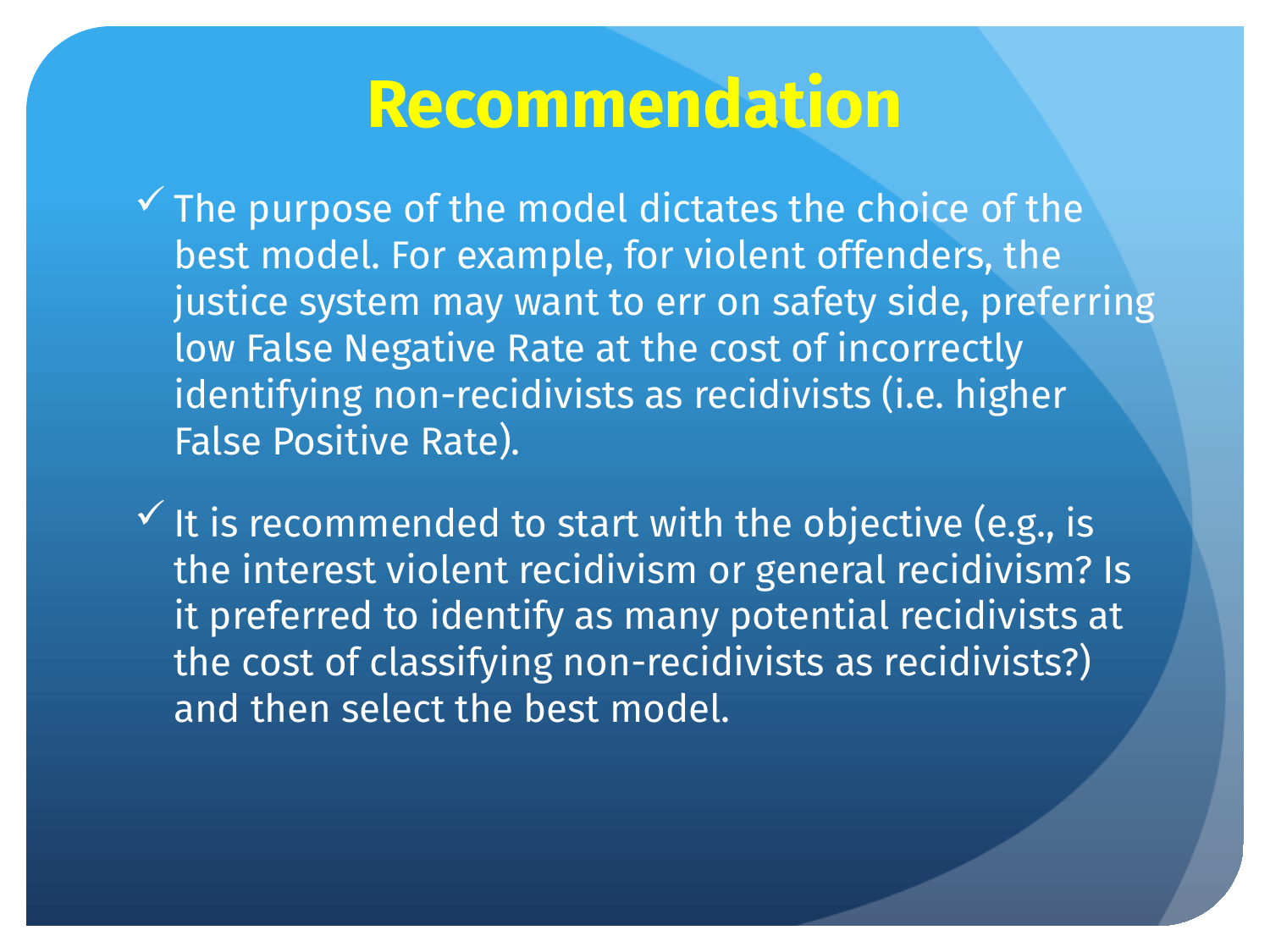

# Recommendation
The purpose of the model dictates the choice of the best model. For example, for violent offenders, the justice system may want to err on safety side, preferring low False Negative Rate at the cost of incorrectly identifying non-recidivists as recidivists (i.e. higher False Positive Rate).
It is recommended to start with the objective (e.g., is the interest violent recidivism or general recidivism? Is it preferred to identify as many potential recidivists at the cost of classifying non-recidivists as recidivists?) and then select the best model.